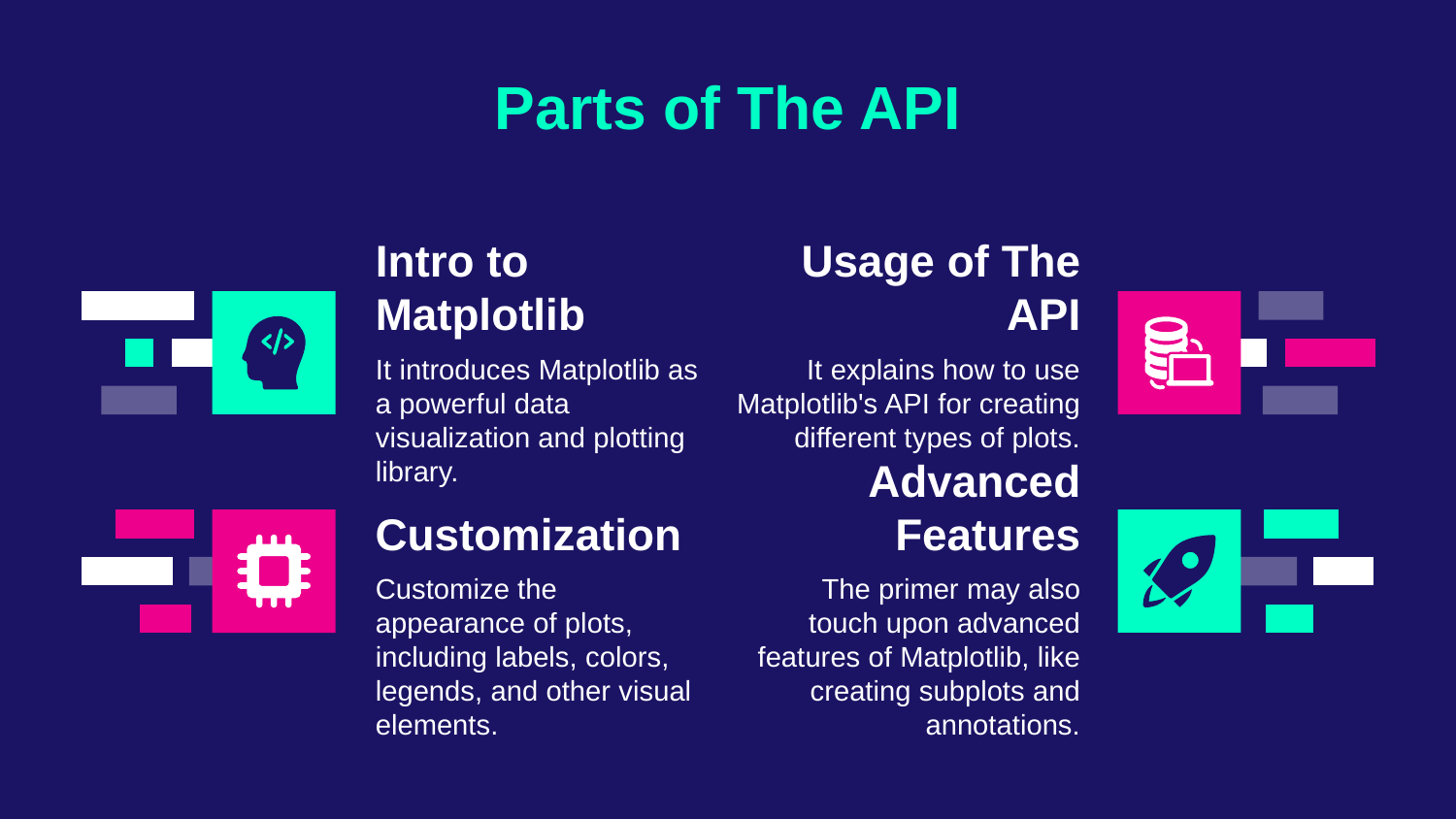

Parts of The API
# Intro to Matplotlib
Usage of The API

It introduces Matplotlib as a powerful data visualization and plotting library.
It explains how to use Matplotlib's API for creating different types of plots.

Customization
Advanced Features

Customize the appearance of plots, including labels, colors, legends, and other visual elements.
The primer may also touch upon advanced features of Matplotlib, like creating subplots and annotations.